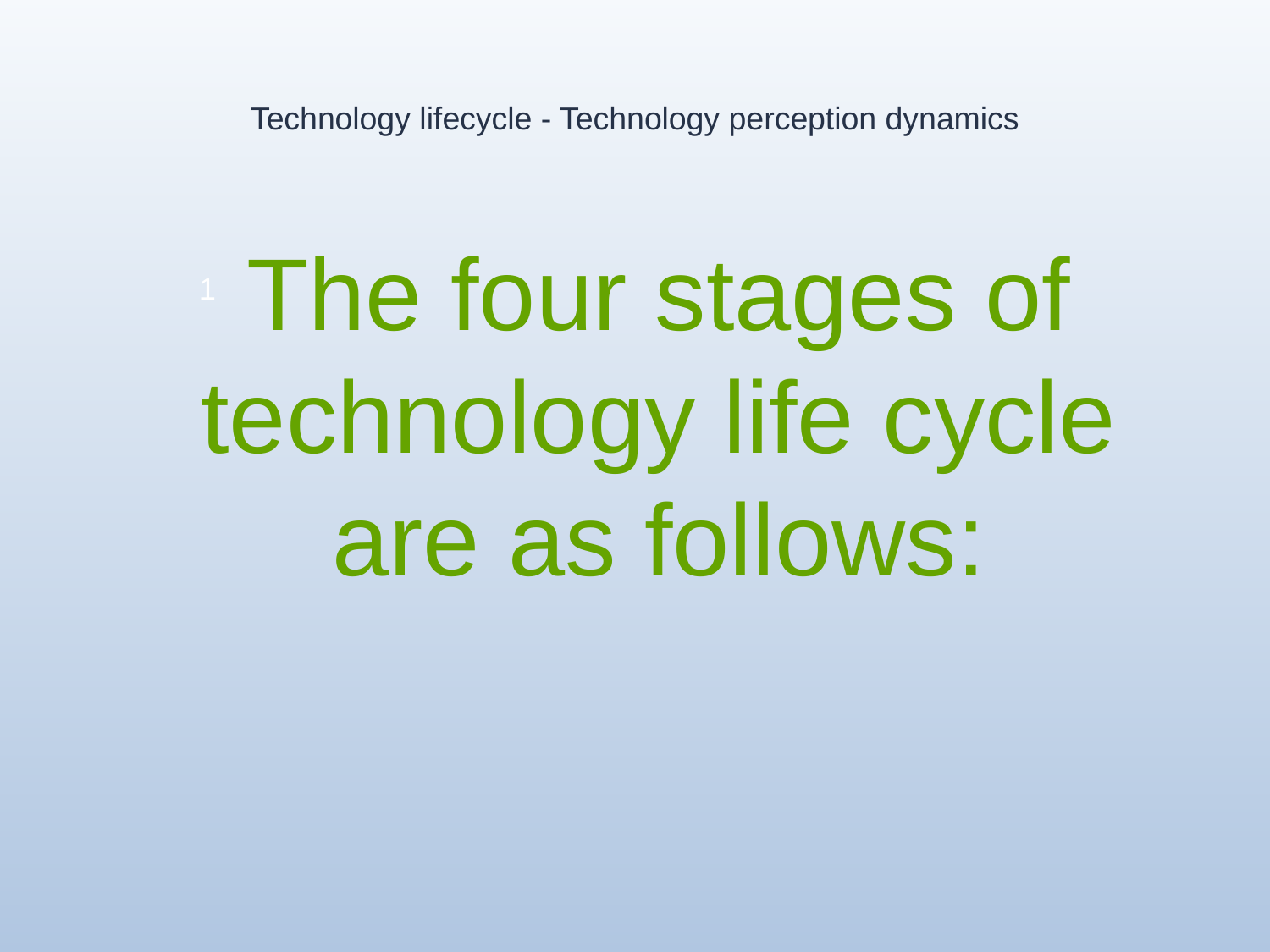

# Technology lifecycle - Technology perception dynamics
The four stages of technology life cycle are as follows: